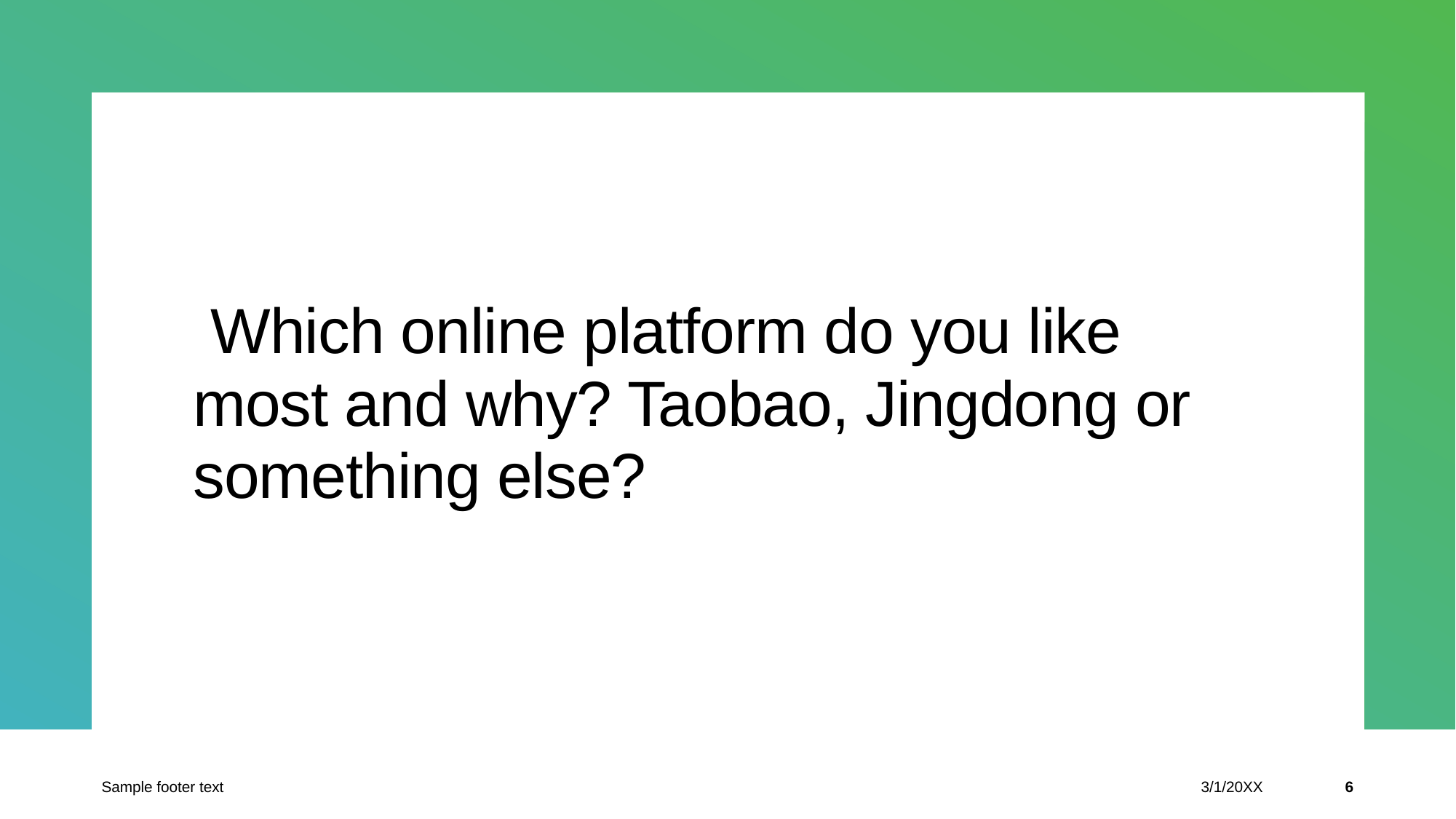

# Which online platform do you like most and why? Taobao, Jingdong or something else?
Sample footer text
3/1/20XX
6